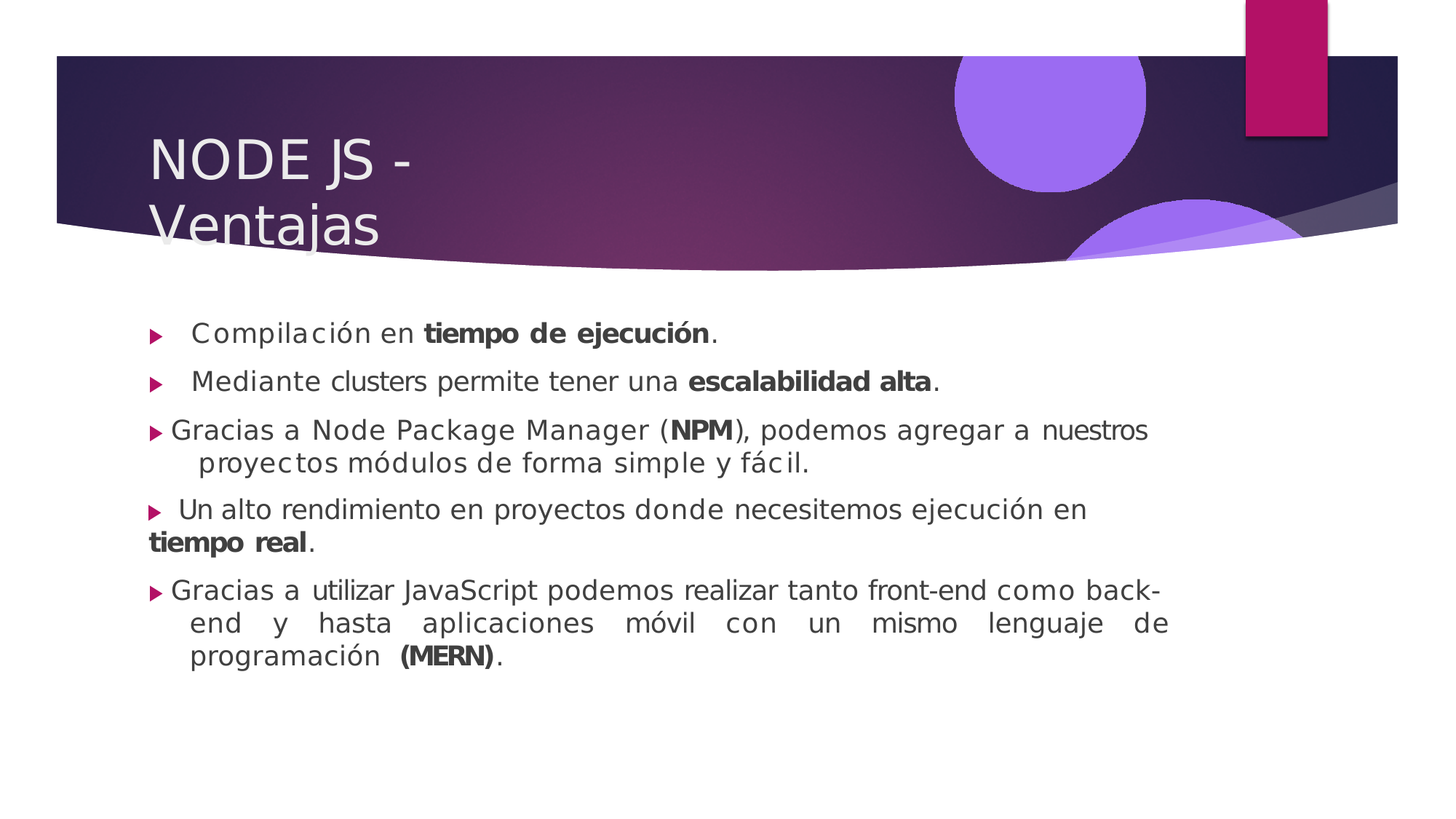

# NODE JS - Ventajas
▶	Compilación en tiempo de ejecución.
▶	Mediante clusters permite tener una escalabilidad alta.
▶ Gracias a Node Package Manager (NPM), podemos agregar a nuestros  proyectos módulos de forma simple y fácil.
▶ Un alto rendimiento en proyectos donde necesitemos ejecución en
tiempo real.
▶ Gracias a utilizar JavaScript podemos realizar tanto front-end como back-  end y hasta aplicaciones móvil con un mismo lenguaje de programación  (MERN).